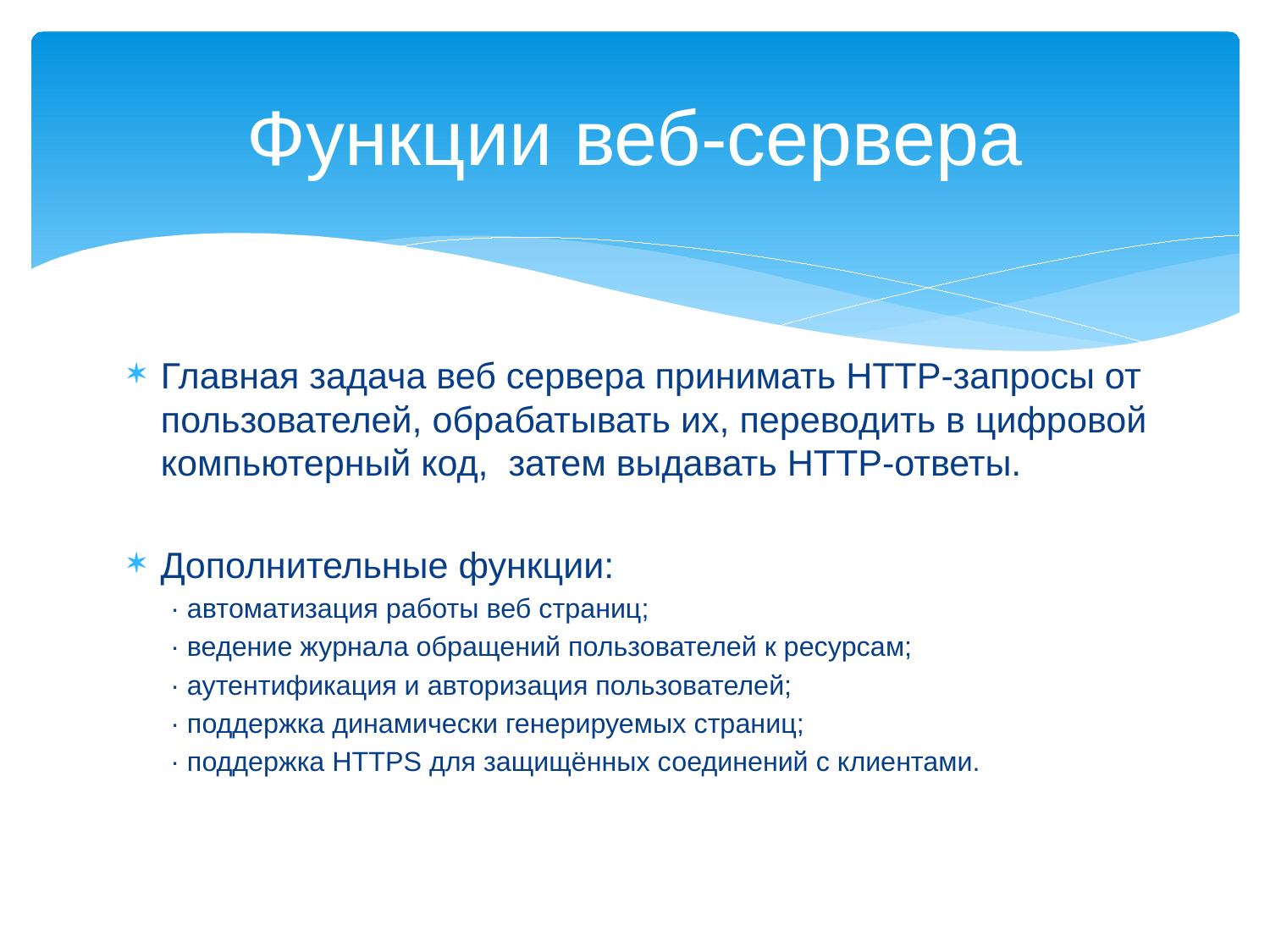

# Функции веб-сервера
Главная задача веб сервера принимать HTTP-запросы от пользователей, обрабатывать их, переводить в цифровой компьютерный код,  затем выдавать HTTP-ответы.

Дополнительные функции:
· автоматизация работы веб страниц;
· ведение журнала обращений пользователей к ресурсам;
· аутентификация и авторизация пользователей;
· поддержка динамически генерируемых страниц;
· поддержка HTTPS для защищённых соединений с клиентами.